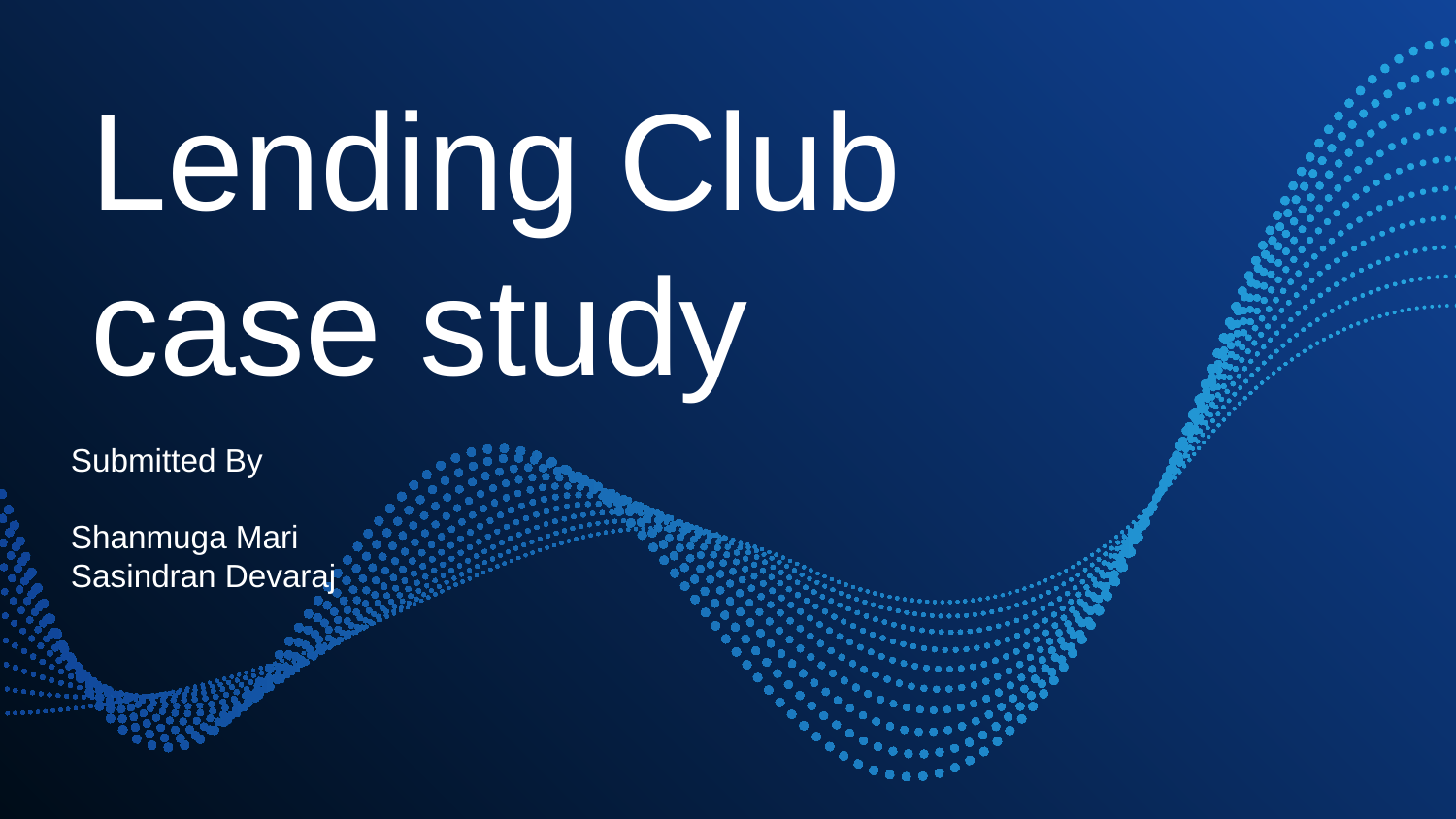

# Lending Club case study
Submitted By

Shanmuga Mari
Sasindran Devaraj